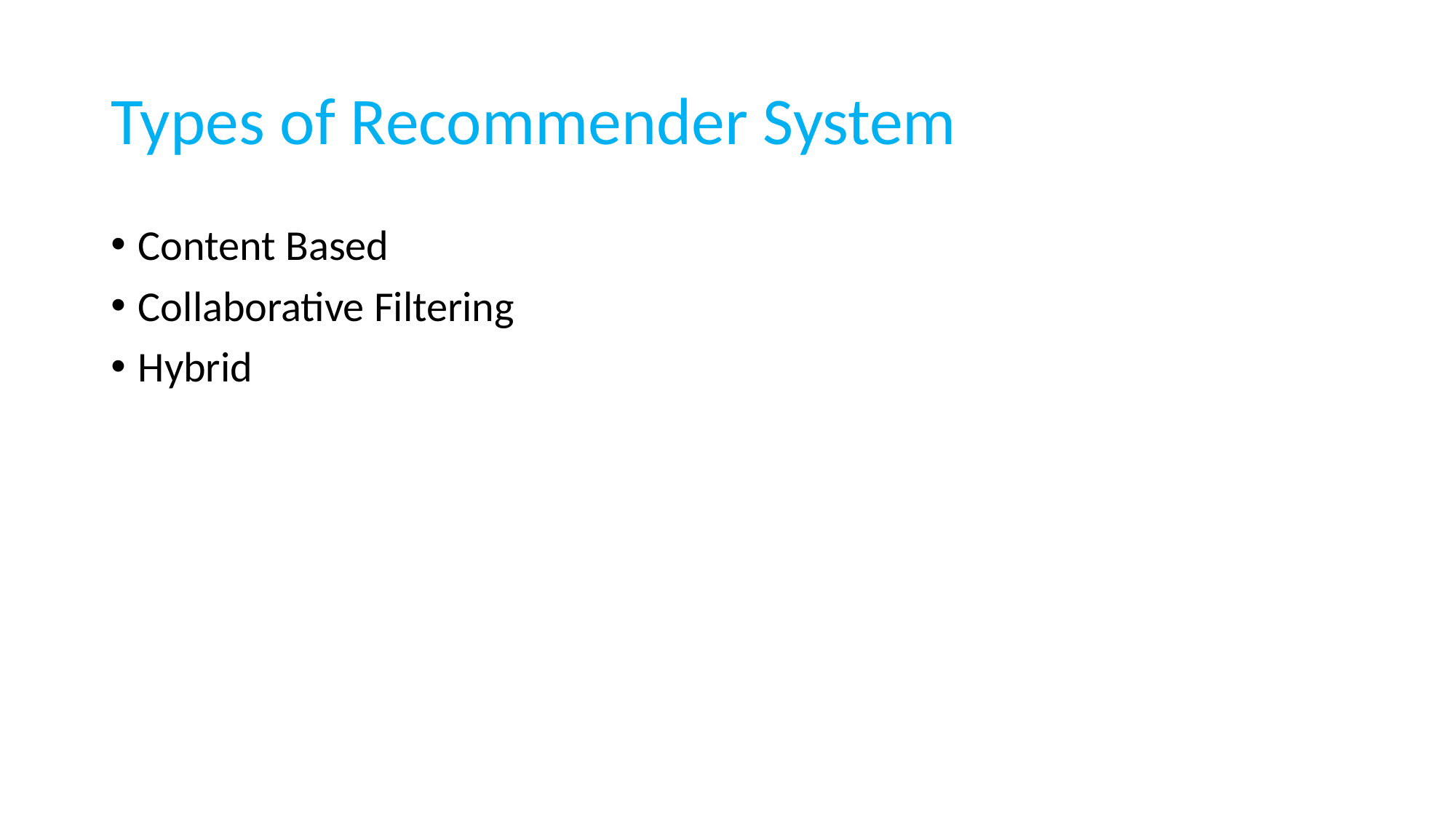

# Types of Recommender System
Content Based
Collaborative Filtering
Hybrid